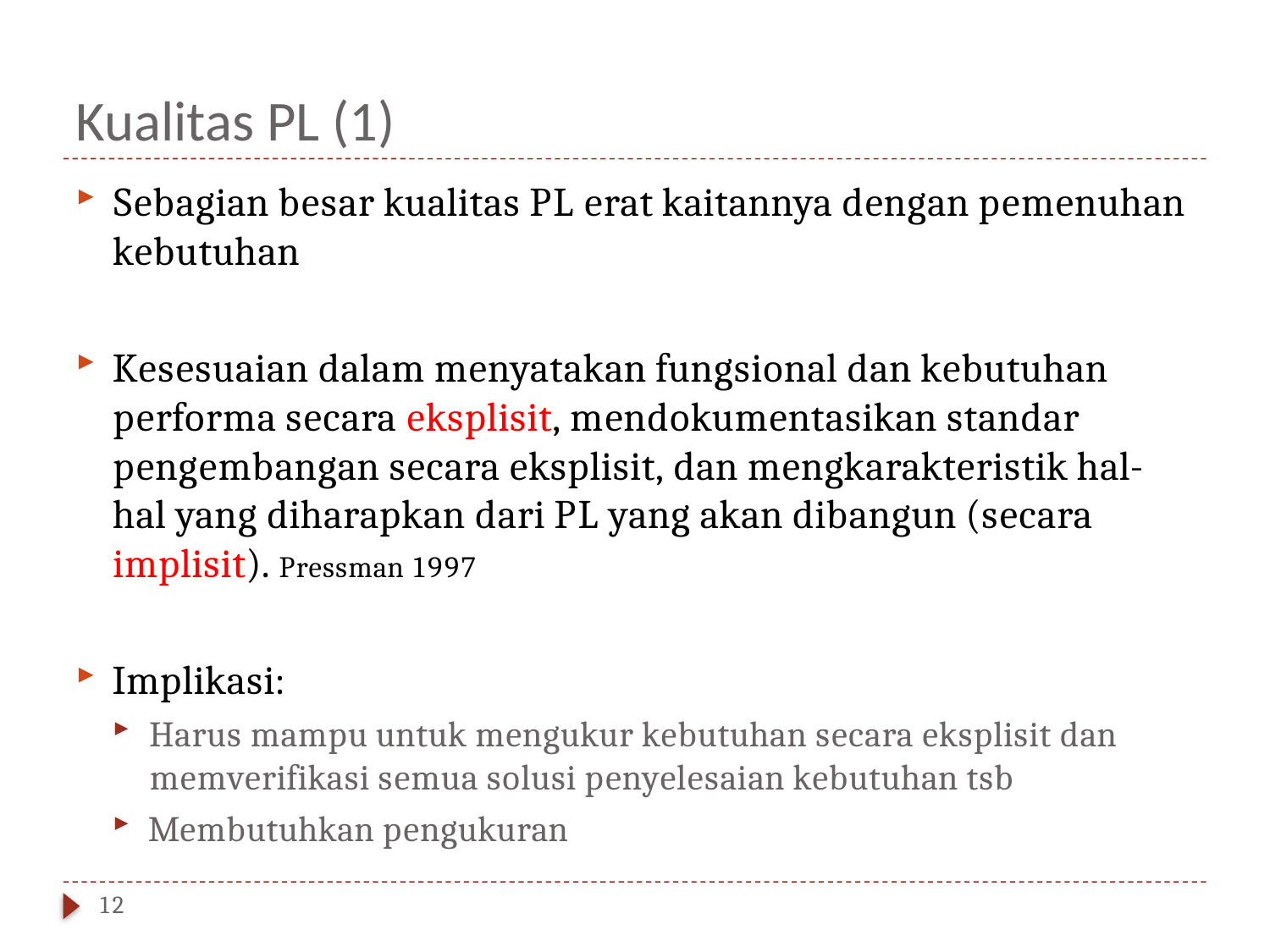

# Kualitas PL (1)
Sebagian besar kualitas PL erat kaitannya dengan pemenuhan kebutuhan

Kesesuaian dalam menyatakan fungsional dan kebutuhan performa secara eksplisit, mendokumentasikan standar pengembangan secara eksplisit, dan mengkarakteristik hal-hal yang diharapkan dari PL yang akan dibangun (secara implisit). Pressman 1997

Implikasi:
Harus mampu untuk mengukur kebutuhan secara eksplisit dan memverifikasi semua solusi penyelesaian kebutuhan tsb
Membutuhkan pengukuran
12